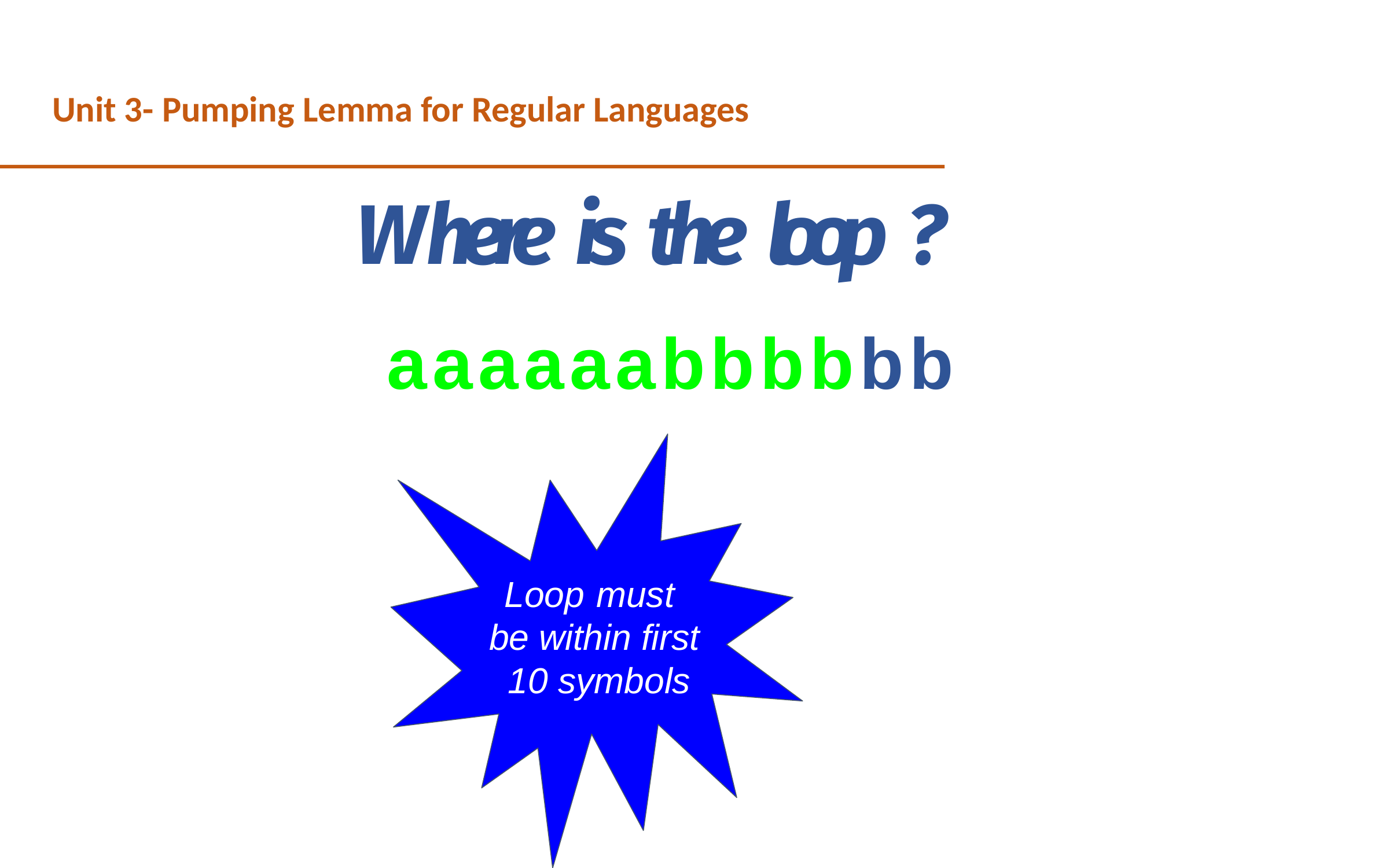

Unit 3- Pumping Lemma for Regular Languages
Where is the loop ?
aaaaaabbbbbb

Loop must  be within first  10 symbols